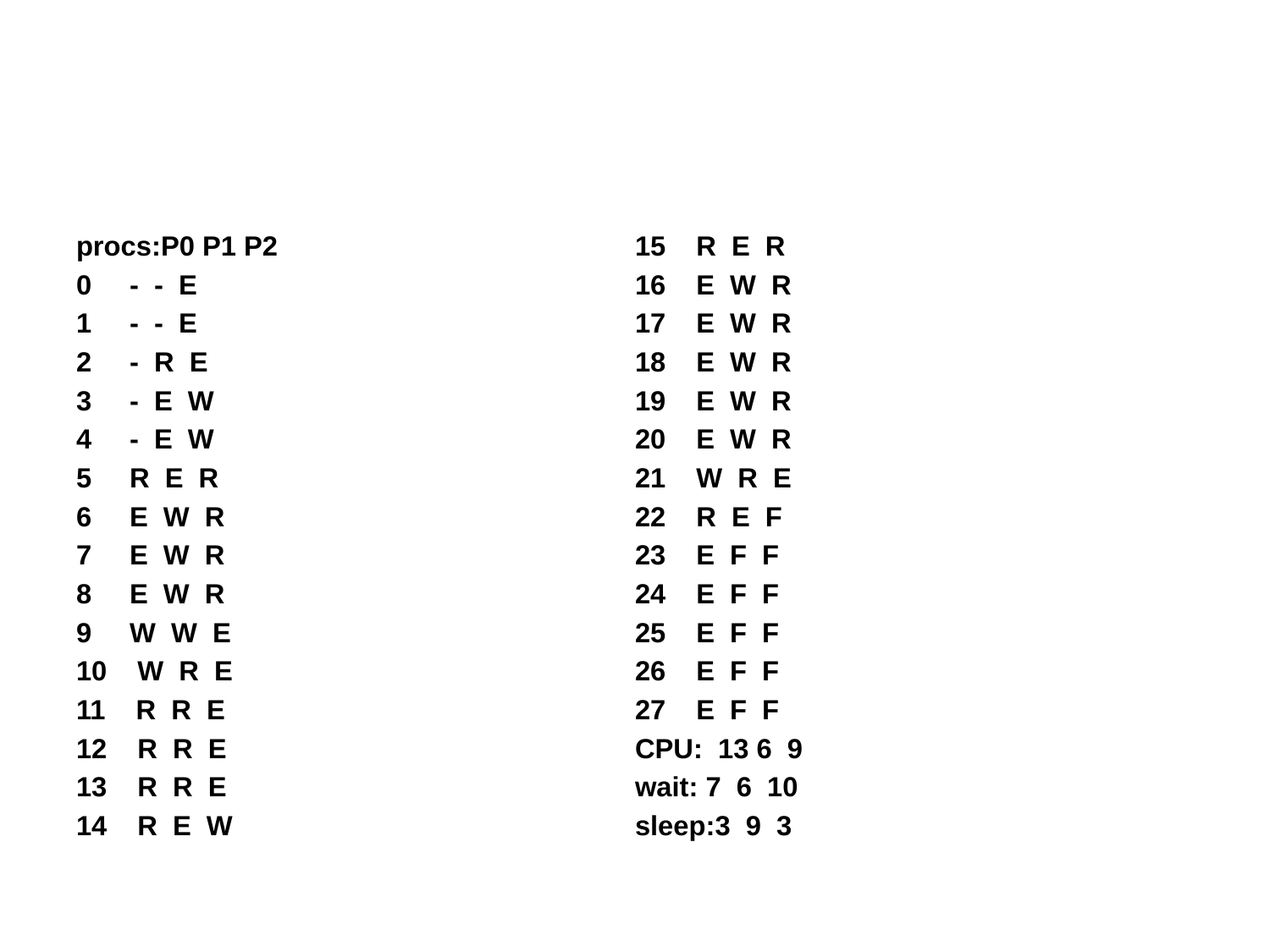

#
procs:P0 P1 P2
0     -  -  E
1     -  -  E
2     -  R  E
3     -  E  W
4     -  E  W
5     R  E  R
6     E  W  R
7     E  W  R
8     E  W  R
9     W  W  E
10    W  R  E
11    R  R  E
12    R  R  E
13    R  R  E
14    R  E  W
15    R  E  R
16    E  W  R
17    E  W  R
18    E  W  R
19    E  W  R
20    E  W  R
21    W  R  E
22    R  E  F
23    E  F  F
24    E  F  F
25    E  F  F
26    E  F  F
27    E  F  F
CPU:  13 6  9
wait: 7  6  10
sleep:3  9  3